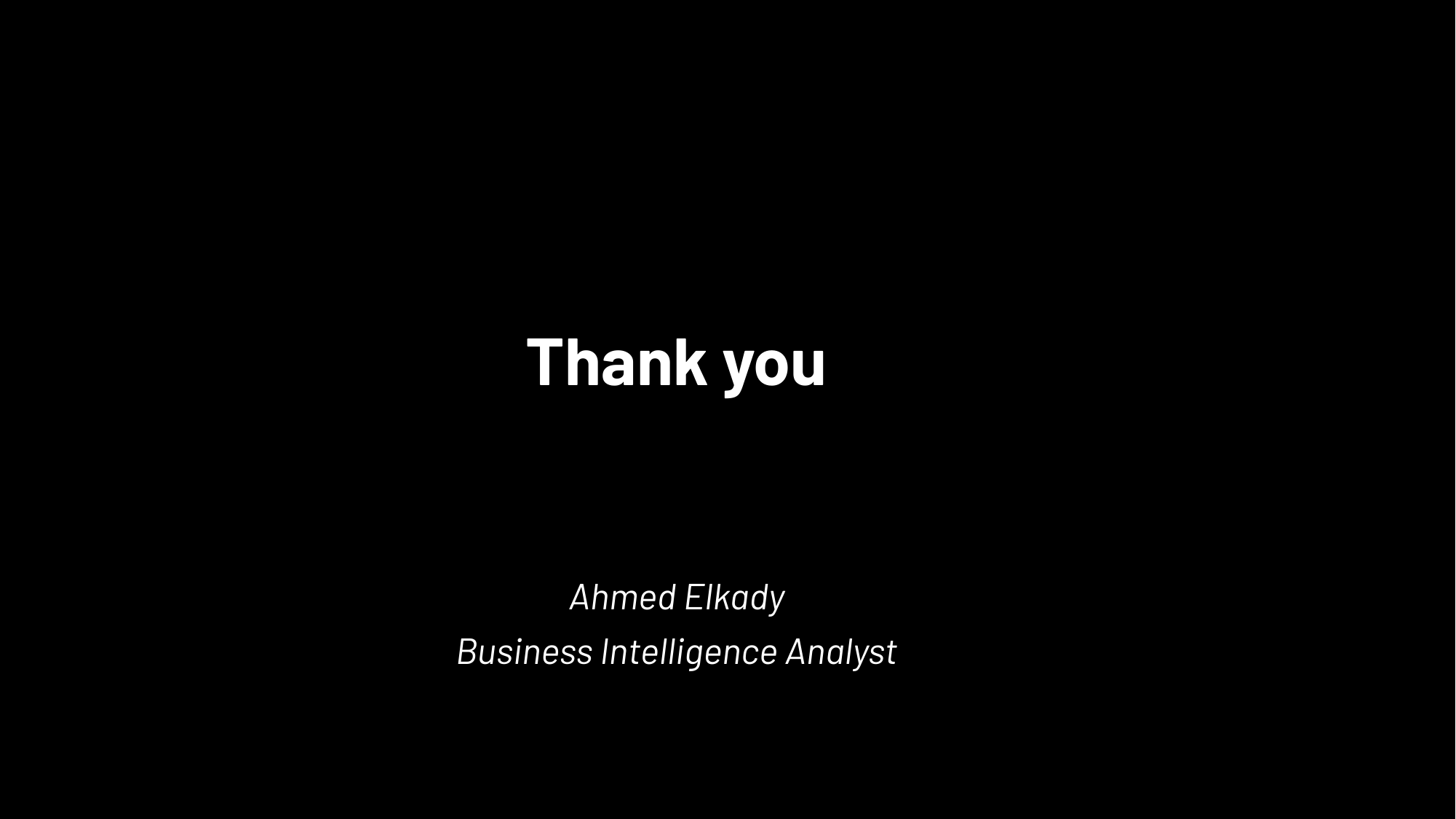

# Thank you
Ahmed Elkady
Business Intelligence Analyst